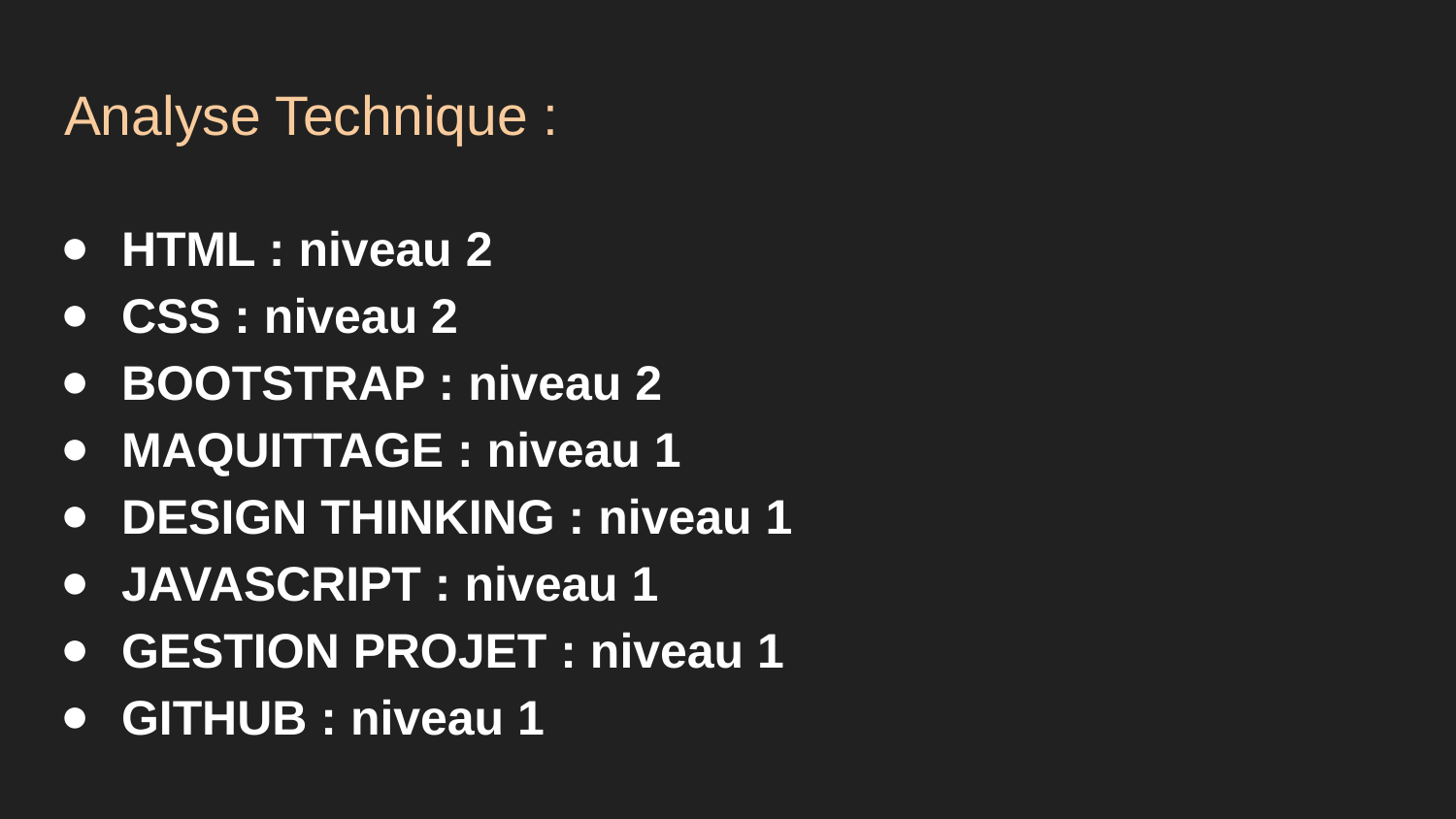

# Analyse Technique :
HTML : niveau 2
CSS : niveau 2
BOOTSTRAP : niveau 2
MAQUITTAGE : niveau 1
DESIGN THINKING : niveau 1
JAVASCRIPT : niveau 1
GESTION PROJET : niveau 1
GITHUB : niveau 1